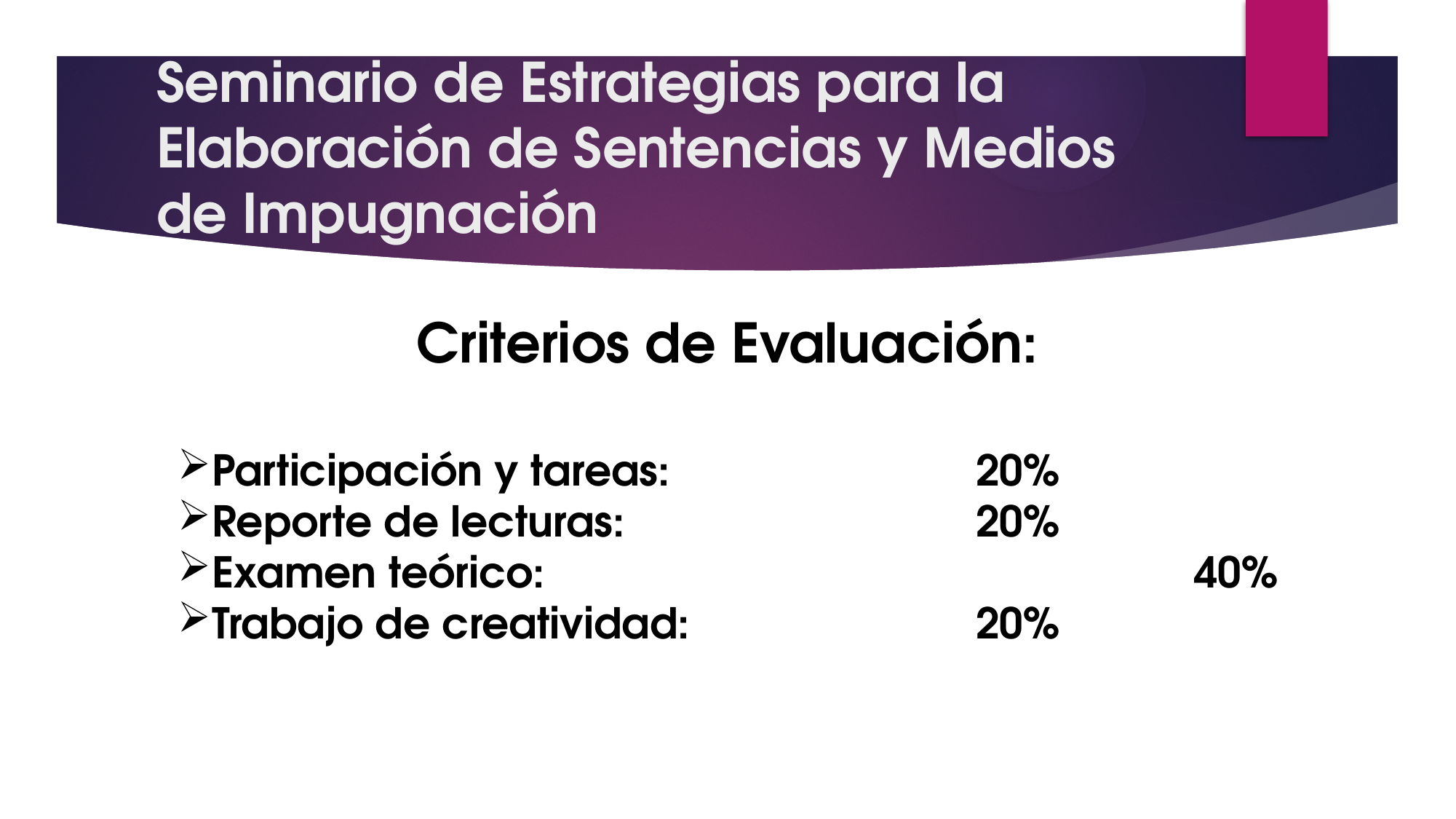

# Seminario de Estrategias para la Elaboración de Sentencias y Medios de Impugnación
Criterios de Evaluación:
Participación y tareas:			20%
Reporte de lecturas:				20%
Examen teórico:						40%
Trabajo de creatividad:			20%